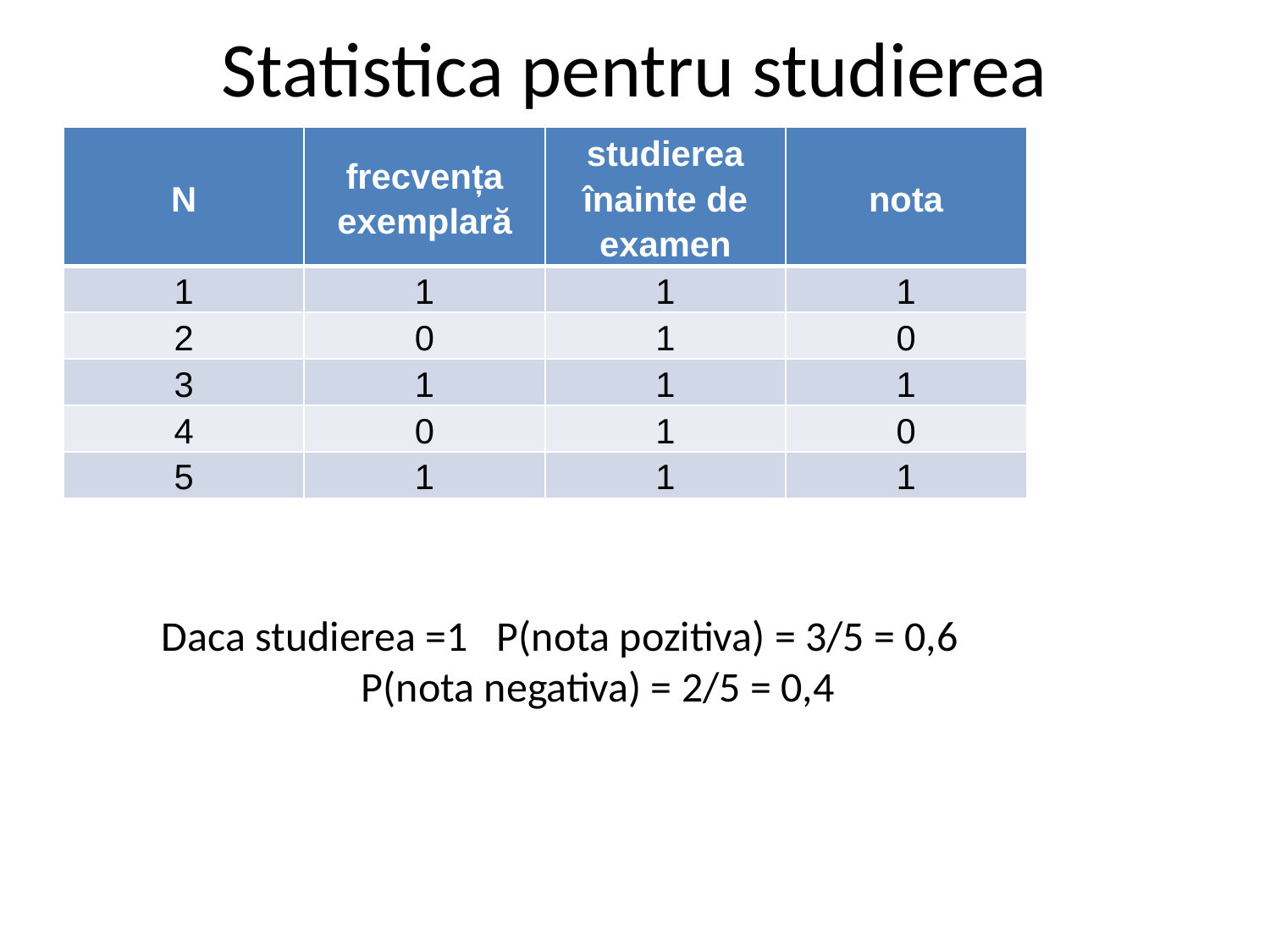

# Statistica pentru studierea
| N | frecvența exemplară | studierea înainte de examen | nota |
| --- | --- | --- | --- |
| 1 | 1 | 1 | 1 |
| 2 | 0 | 1 | 0 |
| 3 | 1 | 1 | 1 |
| 4 | 0 | 1 | 0 |
| 5 | 1 | 1 | 1 |
Daca studierea =1   P(nota pozitiva) = 3/5 = 0,6
P(nota negativa) = 2/5 = 0,4